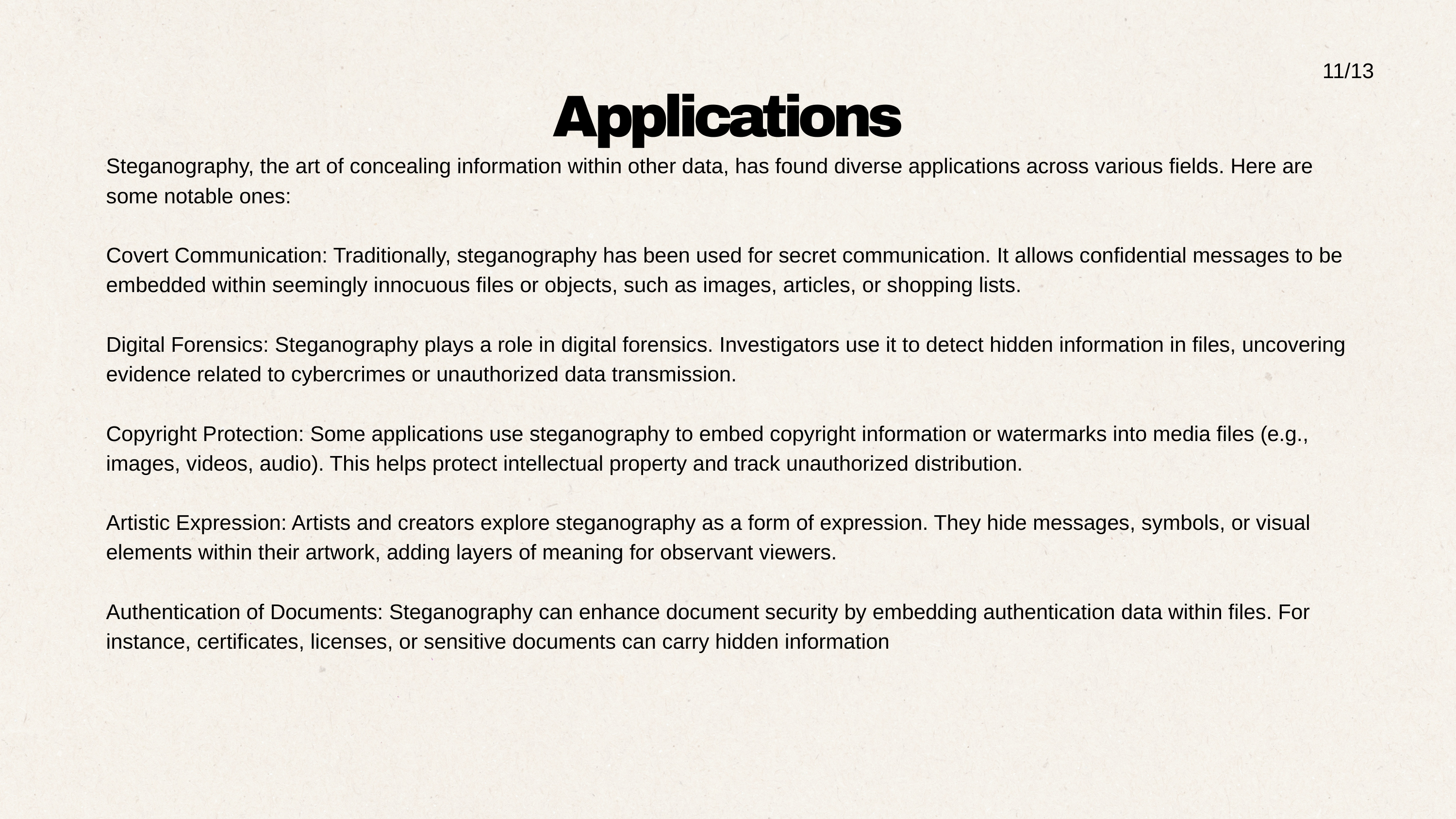

11/13
Applications
Steganography, the art of concealing information within other data, has found diverse applications across various fields. Here are some notable ones:

Covert Communication: Traditionally, steganography has been used for secret communication. It allows confidential messages to be embedded within seemingly innocuous files or objects, such as images, articles, or shopping lists.

Digital Forensics: Steganography plays a role in digital forensics. Investigators use it to detect hidden information in files, uncovering evidence related to cybercrimes or unauthorized data transmission.

Copyright Protection: Some applications use steganography to embed copyright information or watermarks into media files (e.g., images, videos, audio). This helps protect intellectual property and track unauthorized distribution.

Artistic Expression: Artists and creators explore steganography as a form of expression. They hide messages, symbols, or visual elements within their artwork, adding layers of meaning for observant viewers.

Authentication of Documents: Steganography can enhance document security by embedding authentication data within files. For instance, certificates, licenses, or sensitive documents can carry hidden information